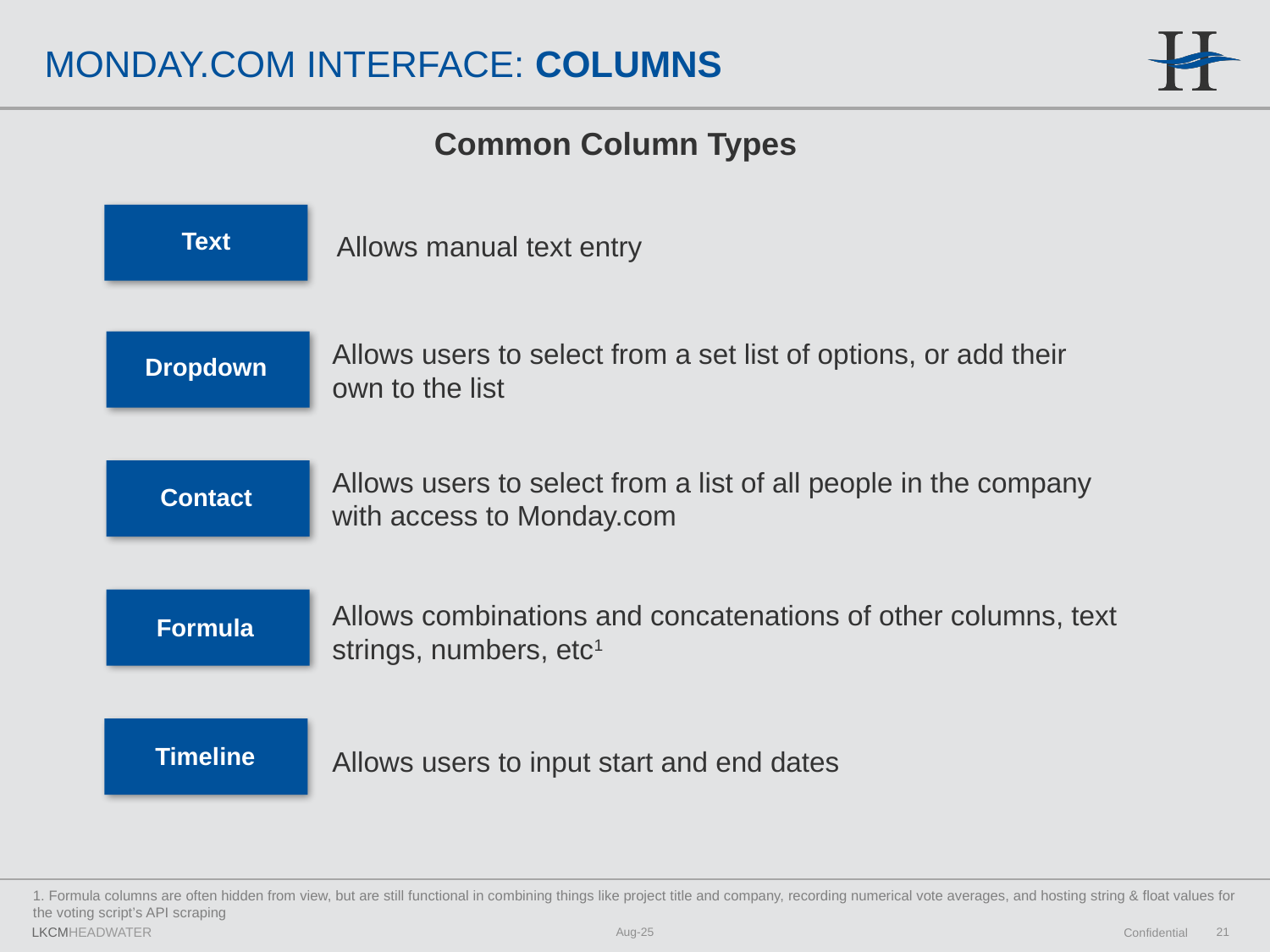

# Monday.com Interface: Columns
Common Column Types

Text
Allows manual text entry
Allows users to select from a set list of options, or add their own to the list

Dropdown
Allows users to select from a list of all people in the company with access to Monday.com

Contact

Allows combinations and concatenations of other columns, text strings, numbers, etc1
Formula

Timeline
Allows users to input start and end dates
1. Formula columns are often hidden from view, but are still functional in combining things like project title and company, recording numerical vote averages, and hosting string & float values for the voting script’s API scraping
Aug-25
21